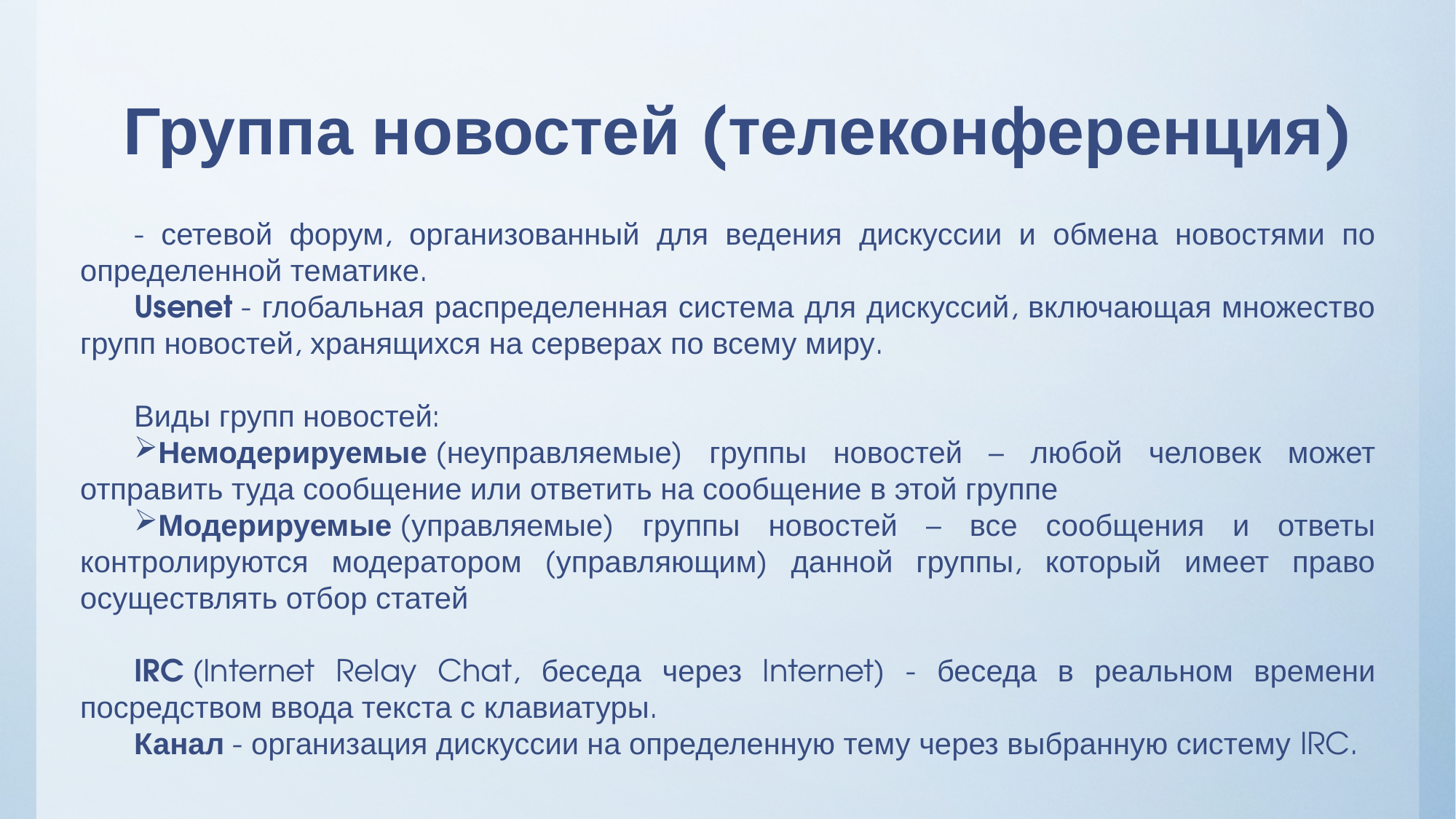

# Группа новостей (телеконференция)
- сетевой форум, организованный для ведения дискуссии и обмена новостями по определенной тематике.
Usenet - глобальная распределенная система для дискуссий, включающая множество групп новостей, хранящихся на серверах по всему миру.

Виды групп новостей:
Немодерируемые (неуправляемые) группы новостей – любой человек может отправить туда сообщение или ответить на сообщение в этой группе
Модерируемые (управляемые) группы новостей – все сообщения и ответы контролируются модератором (управляющим) данной группы, который имеет право осуществлять отбор статей

IRC (Internet Relay Chat, беседа через Internet) - беседа в реальном времени посредством ввода текста с клавиатуры.
Канал - организация дискуссии на определенную тему через выбранную систему IRC.